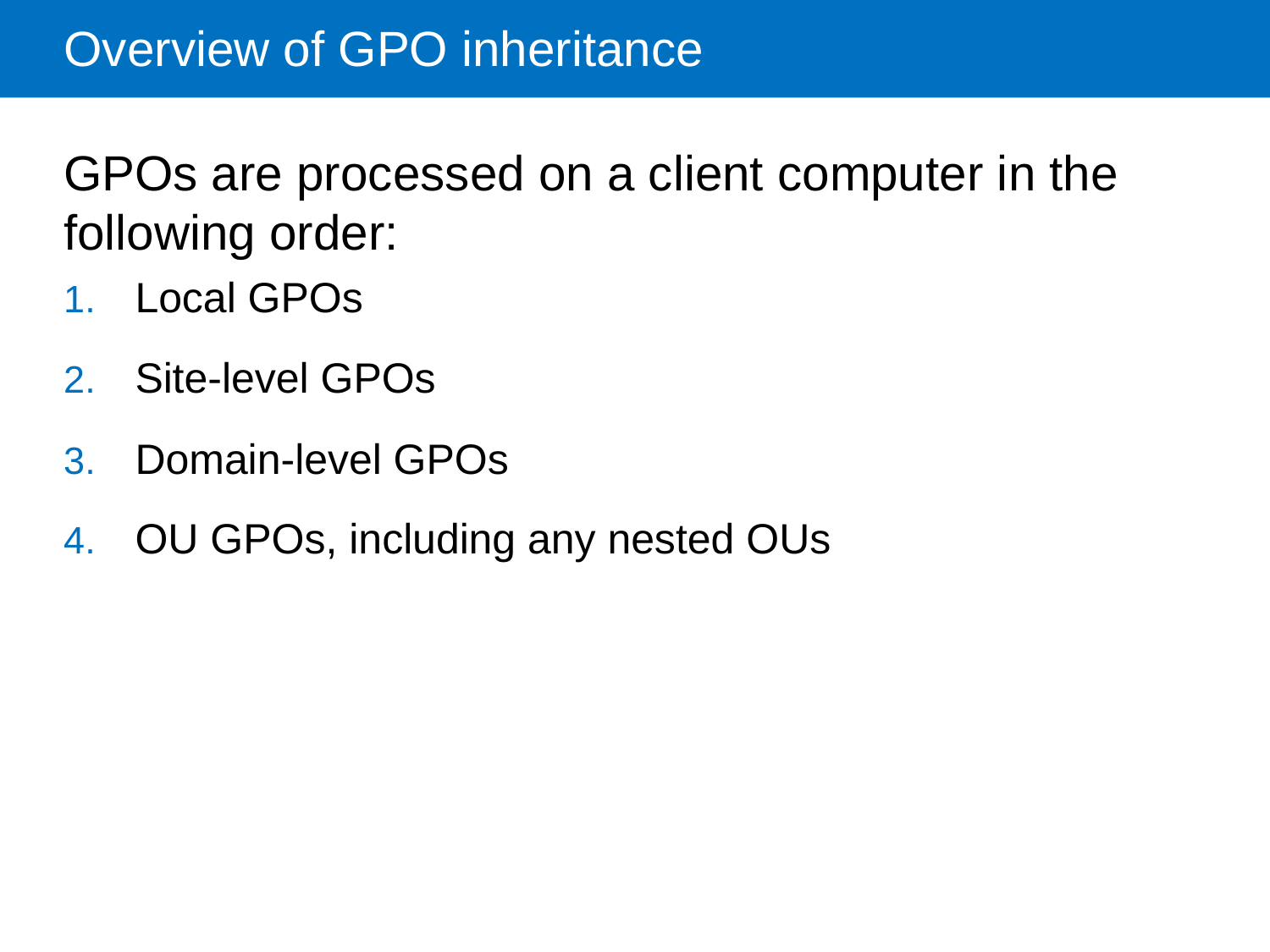

# Overview of GPO inheritance
GPOs are processed on a client computer in the following order:
Local GPOs

Site-level GPOs

Domain-level GPOs

OU GPOs, including any nested OUs